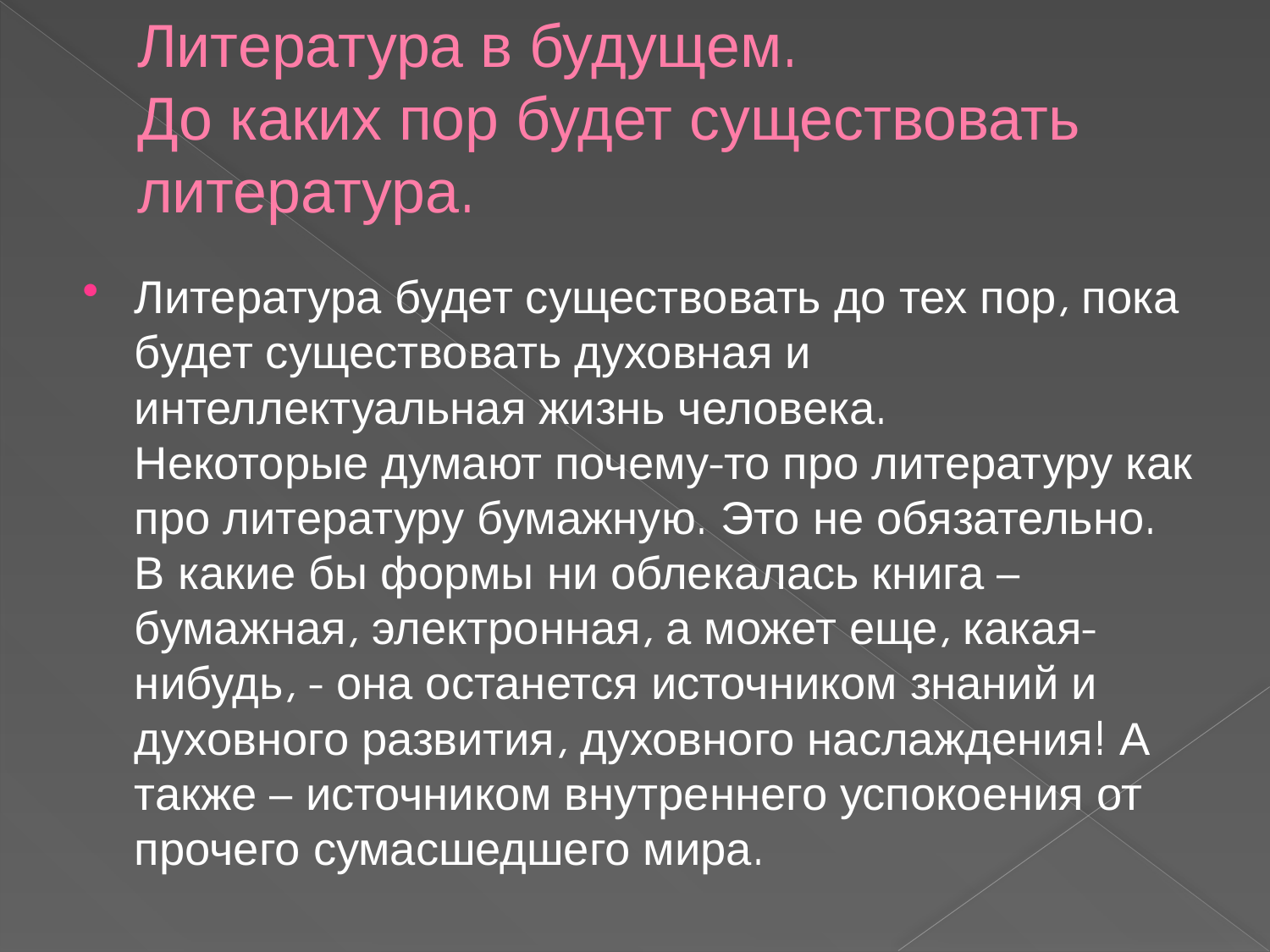

# Литература в будущем. До каких пор будет существовать литература.
Литература будет существовать до тех пор, пока будет существовать духовная и интеллектуальная жизнь человека.
Некоторые думают почему-то про литературу как про литературу бумажную. Это не обязательно. В какие бы формы ни облекалась книга – бумажная, электронная, а может еще, какая-нибудь, - она останется источником знаний и духовного развития, духовного наслаждения! А также – источником внутреннего успокоения от прочего сумасшедшего мира.